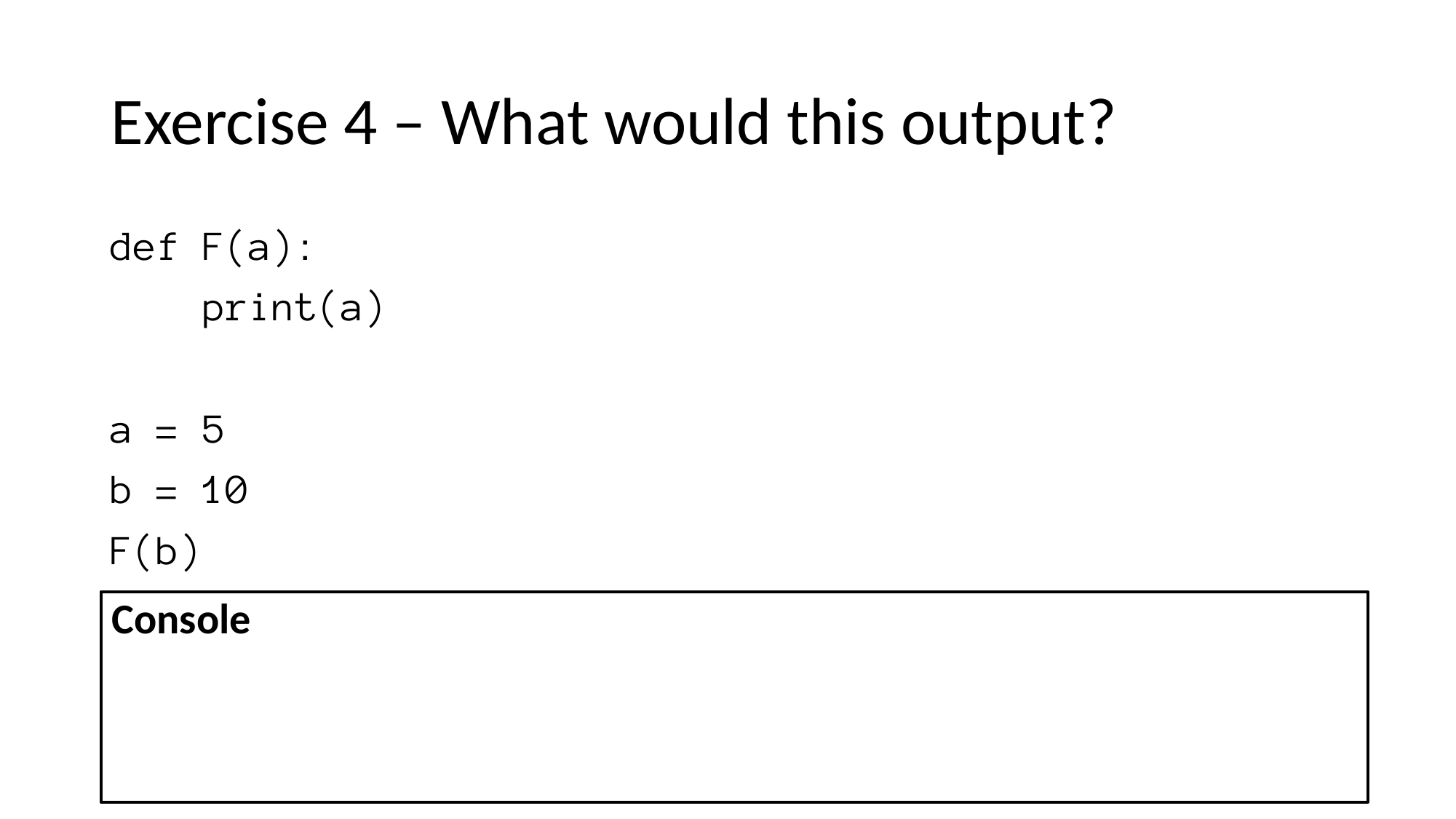

# Exercise 4 – What would this output?
def F(a):
    print(a)

a = 5
b = 10
F(b)
Console